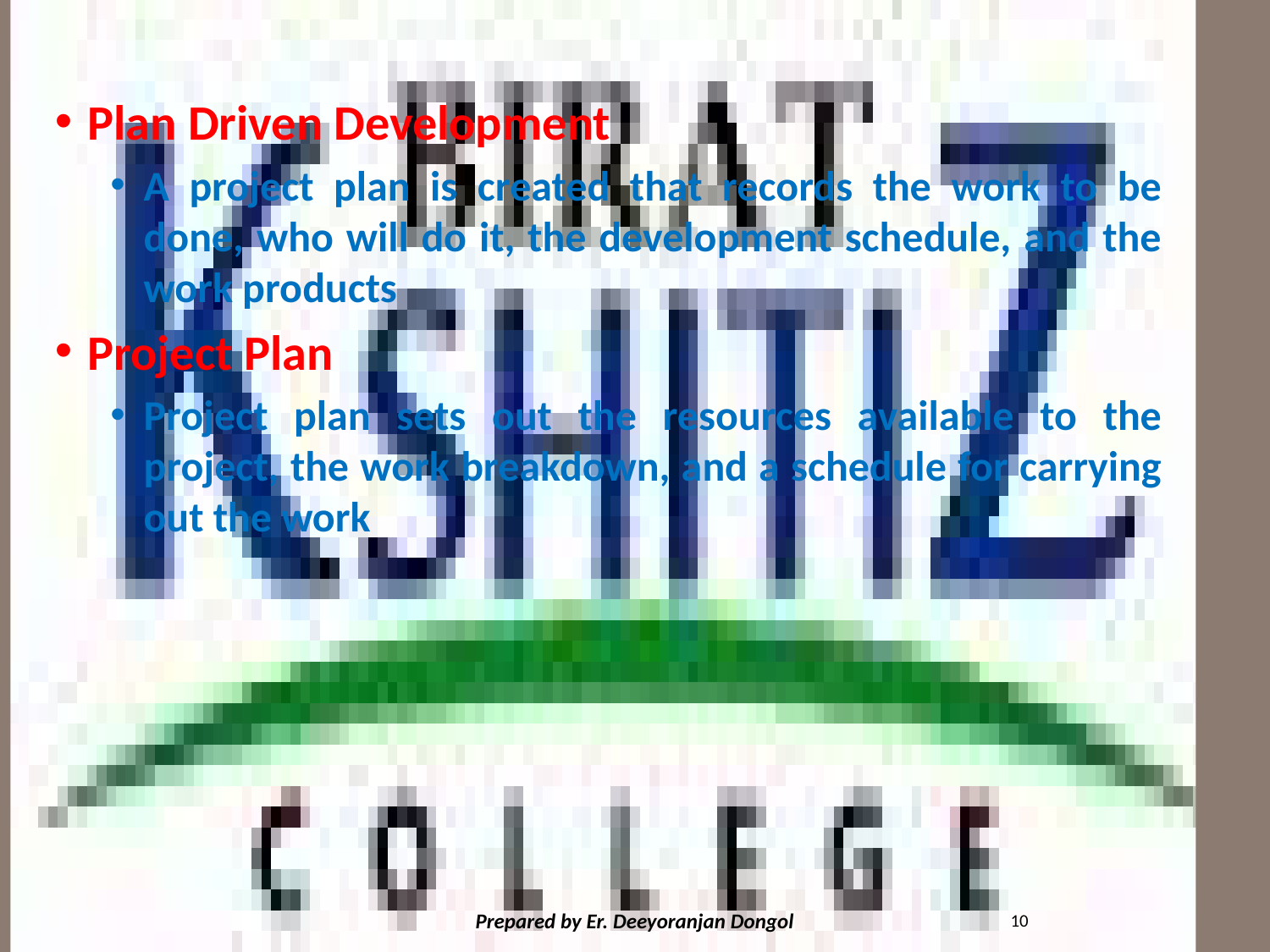

#
Plan Driven Development
A project plan is created that records the work to be done, who will do it, the development schedule, and the work products
Project Plan
Project plan sets out the resources available to the project, the work breakdown, and a schedule for carrying out the work

10
Prepared by Er. Deeyoranjan Dongol